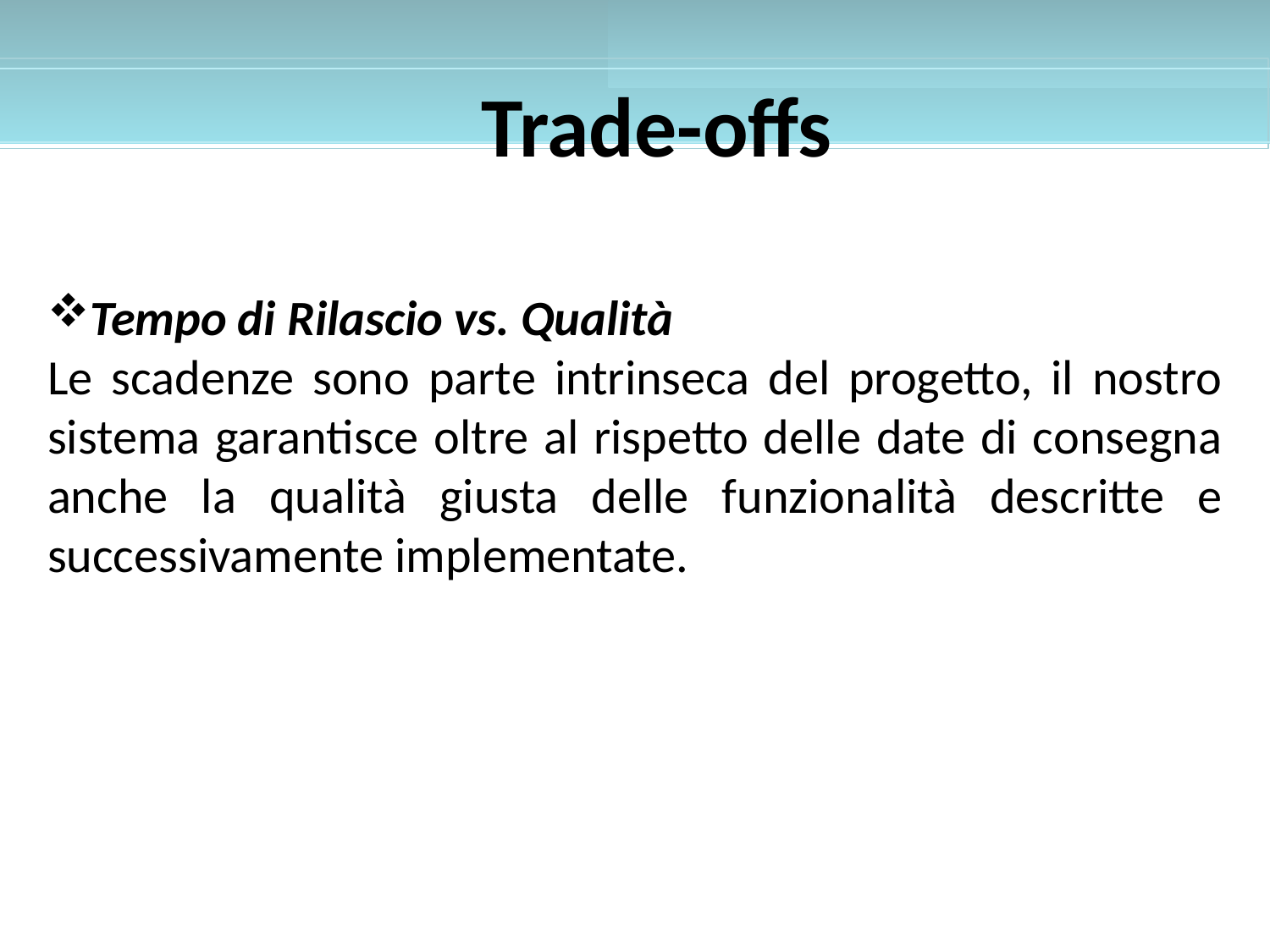

Trade-offs

Tempo di Rilascio vs. Qualità
Le scadenze sono parte intrinseca del progetto, il nostro sistema garantisce oltre al rispetto delle date di consegna anche la qualità giusta delle funzionalità descritte e successivamente implementate.